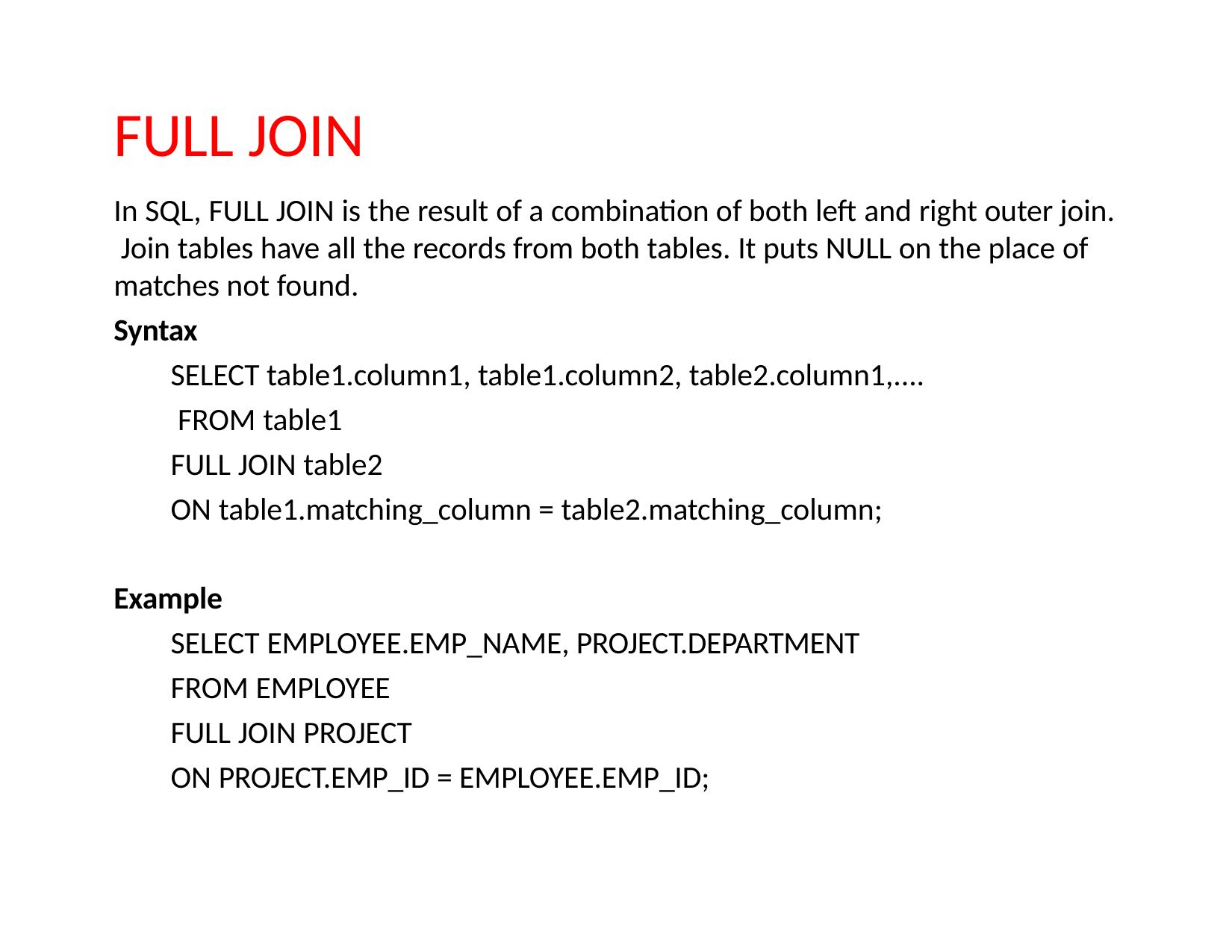

# FULL JOIN
In SQL, FULL JOIN is the result of a combination of both left and right outer join.  Join tables have all the records from both tables. It puts NULL on the place of  matches not found.
Syntax
SELECT table1.column1, table1.column2, table2.column1,....  FROM table1
FULL JOIN table2
ON table1.matching_column = table2.matching_column;

Example
SELECT EMPLOYEE.EMP_NAME, PROJECT.DEPARTMENT  FROM EMPLOYEE
FULL JOIN PROJECT
ON PROJECT.EMP_ID = EMPLOYEE.EMP_ID;